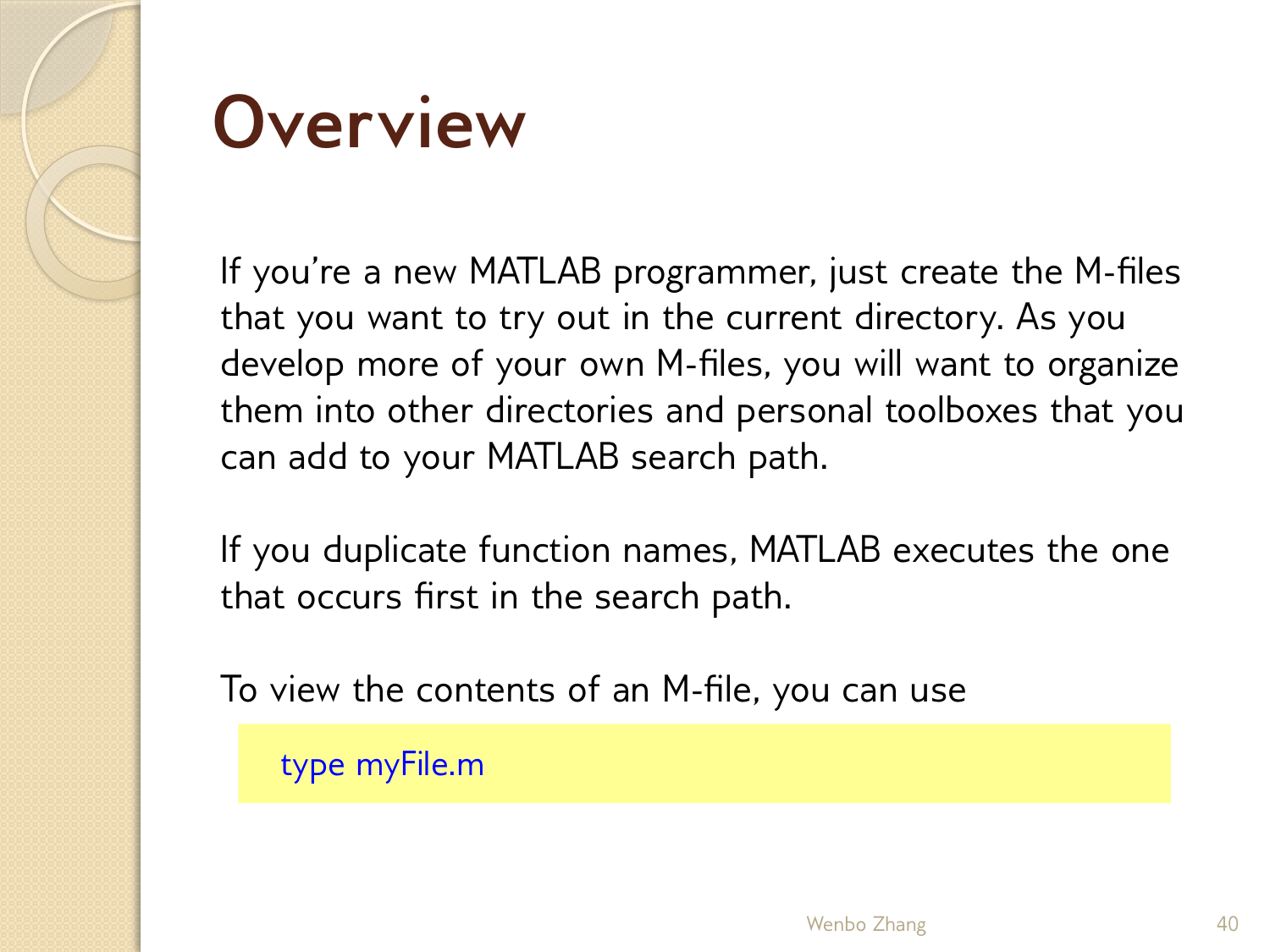

# Overview
If you’re a new MATLAB programmer, just create the M-files that you want to try out in the current directory. As you develop more of your own M-files, you will want to organize them into other directories and personal toolboxes that you can add to your MATLAB search path.

If you duplicate function names, MATLAB executes the one that occurs first in the search path.

To view the contents of an M-file, you can use

type myFile.m
Wenbo Zhang
40